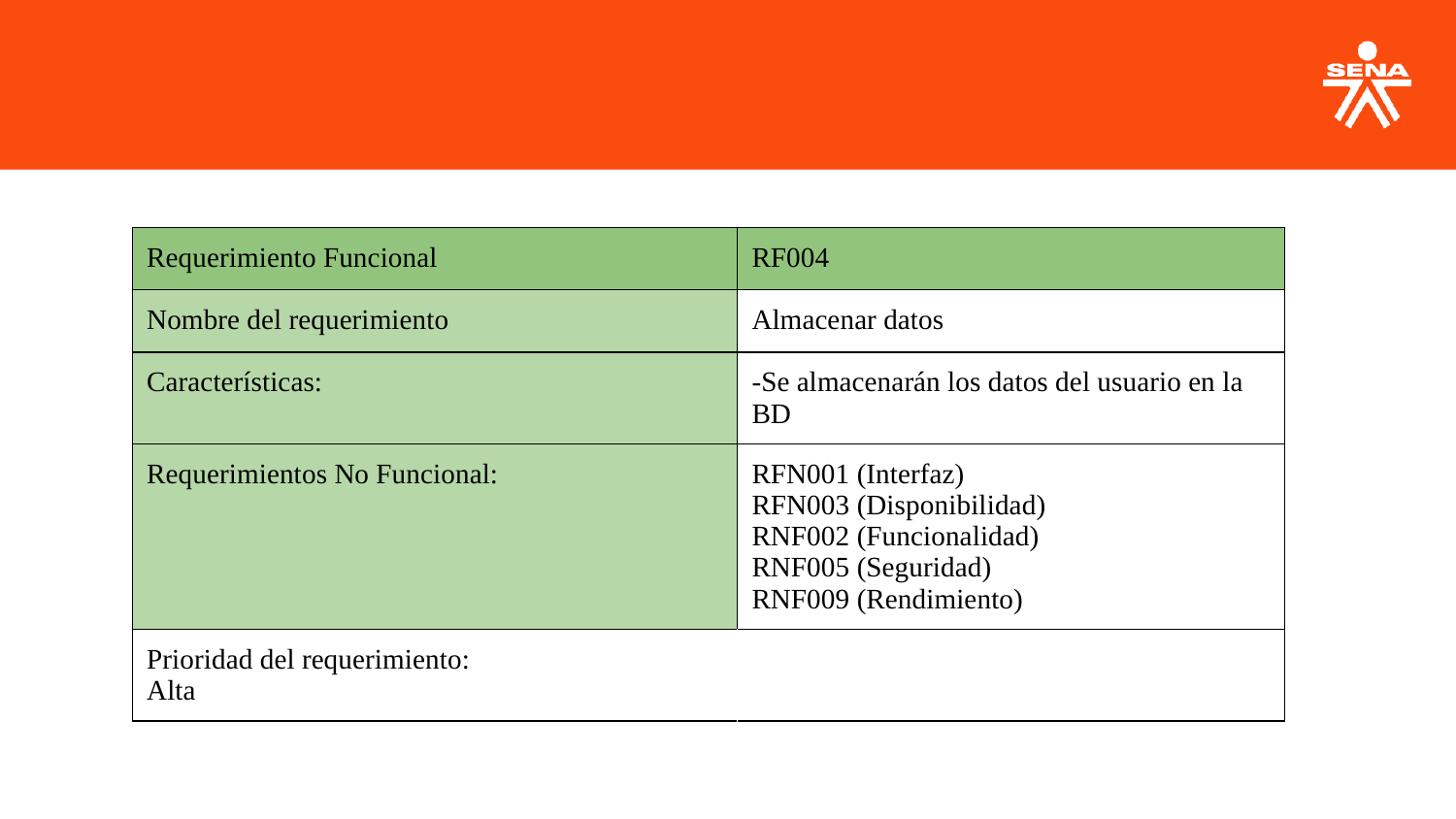

| Requerimiento Funcional | RF004 |
| --- | --- |
| Nombre del requerimiento | Almacenar datos |
| Características: | -Se almacenarán los datos del usuario en la BD |
| Requerimientos No Funcional: | RFN001 (Interfaz) RFN003 (Disponibilidad) RNF002 (Funcionalidad) RNF005 (Seguridad) RNF009 (Rendimiento) |
| Prioridad del requerimiento: Alta |  |